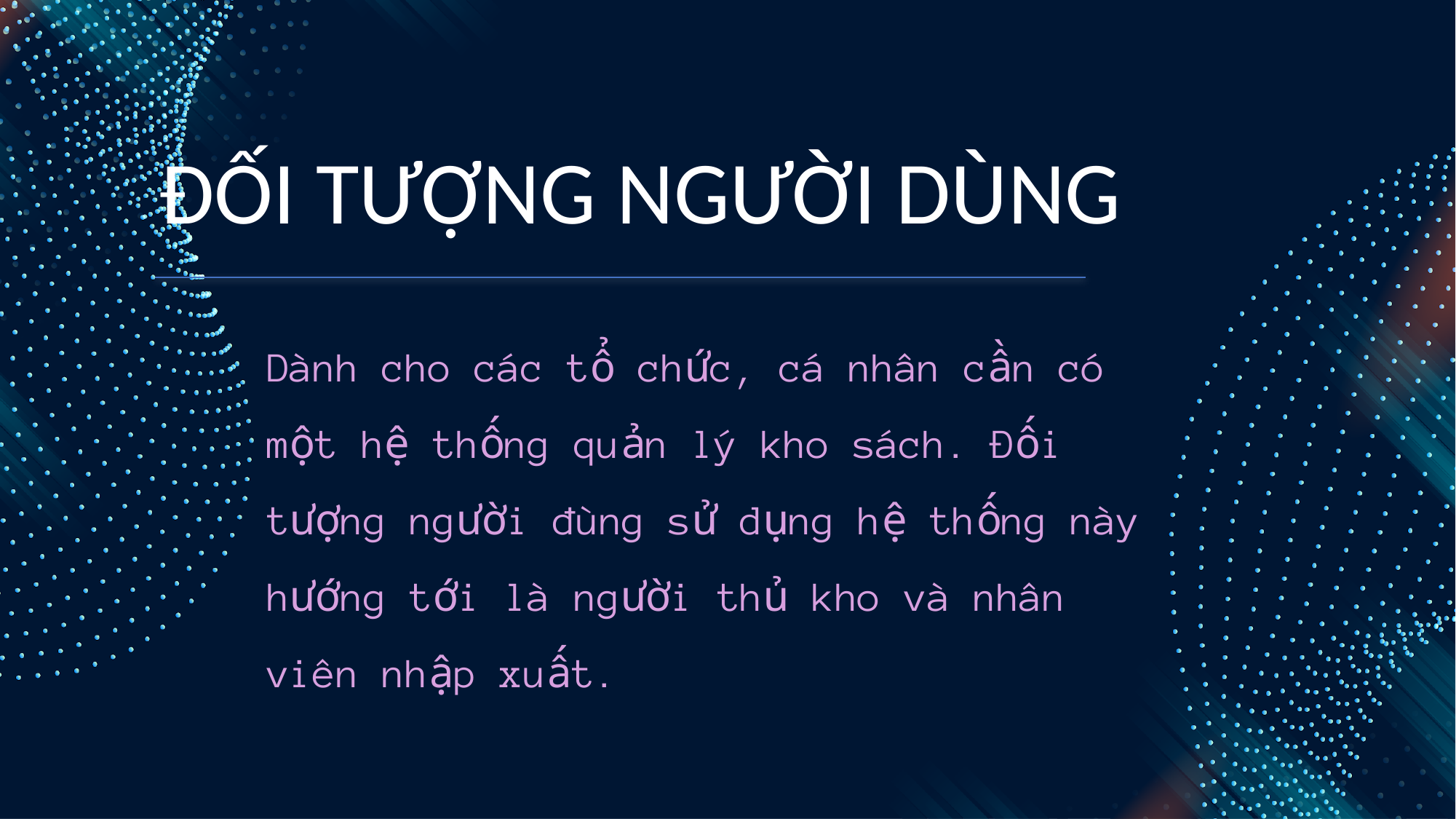

# ĐỐI TƯỢNG NGƯỜI DÙNG
Dành cho các tổ chức, cá nhân cần có một hệ thống quản lý kho sách. Đối tượng người đùng sử dụng hệ thống này hướng tới là người thủ kho và nhân viên nhập xuất.